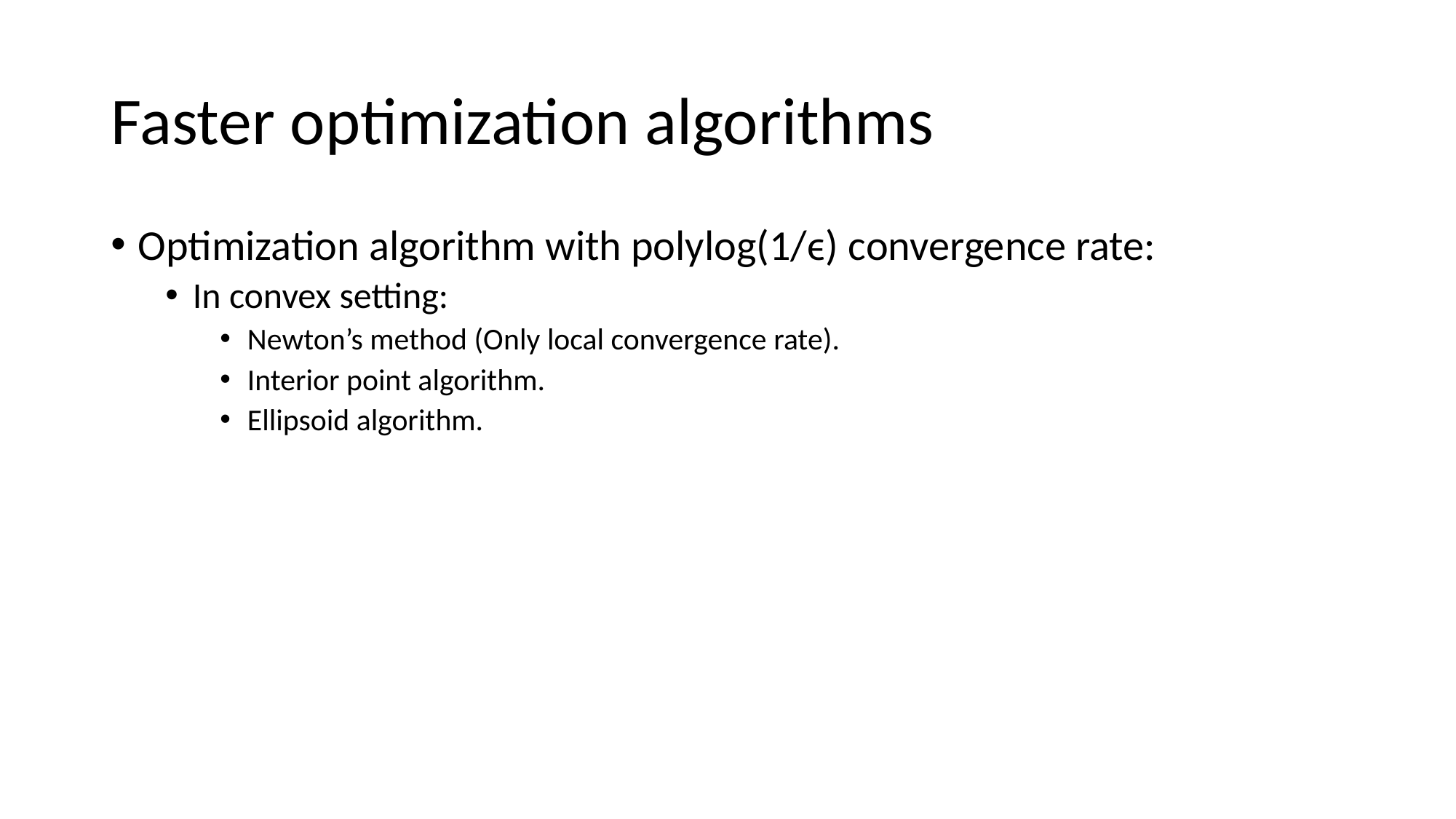

# Faster optimization algorithms
Optimization algorithm with polylog(1/ϵ) convergence rate:
In convex setting:
Newton’s method (Only local convergence rate).
Interior point algorithm.
Ellipsoid algorithm.